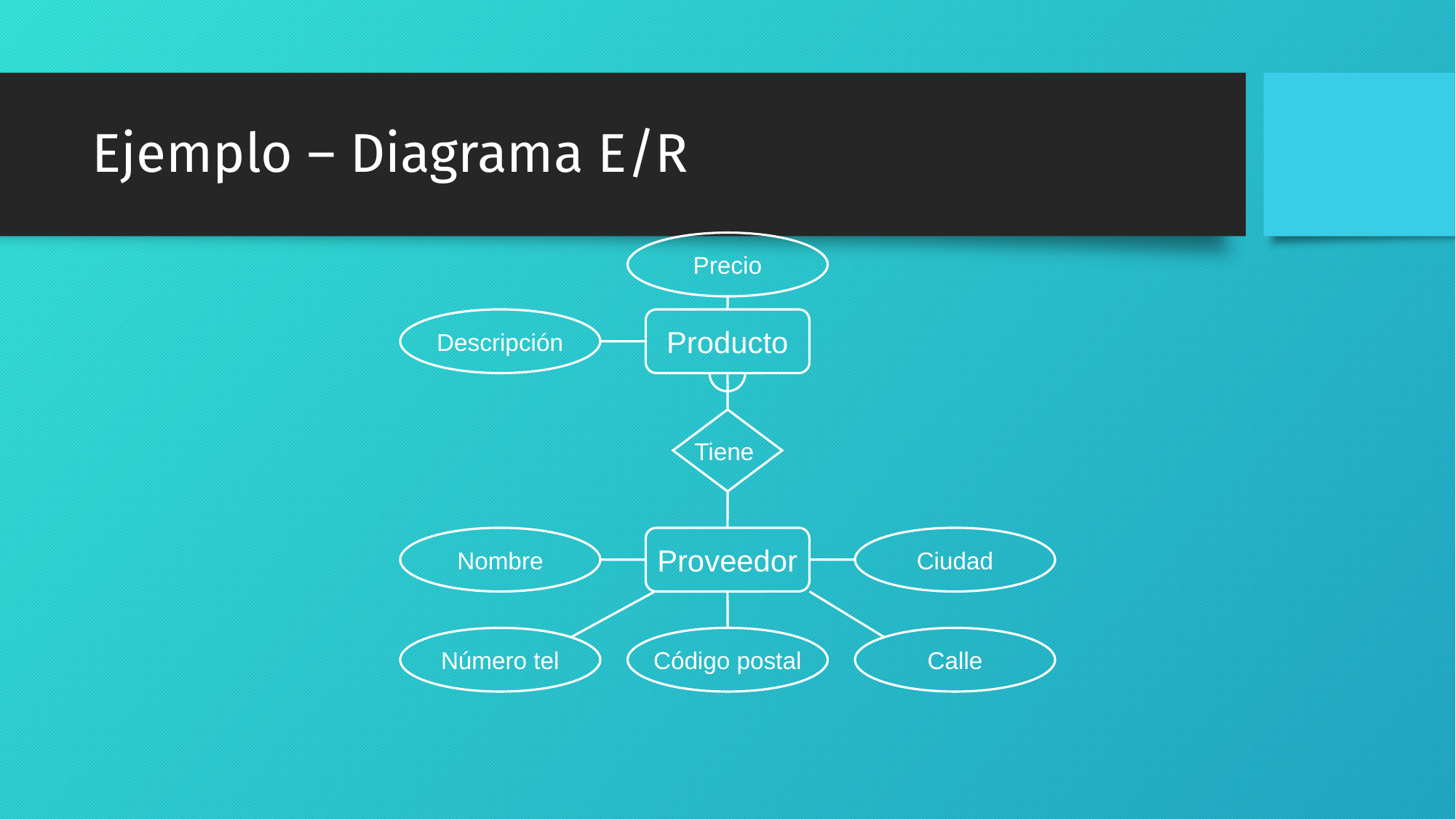

# Ejemplo – Diagrama E/R
Precio
Descripción
Producto

Tiene
Nombre
Proveedor
Ciudad
Número tel
Código postal
Calle